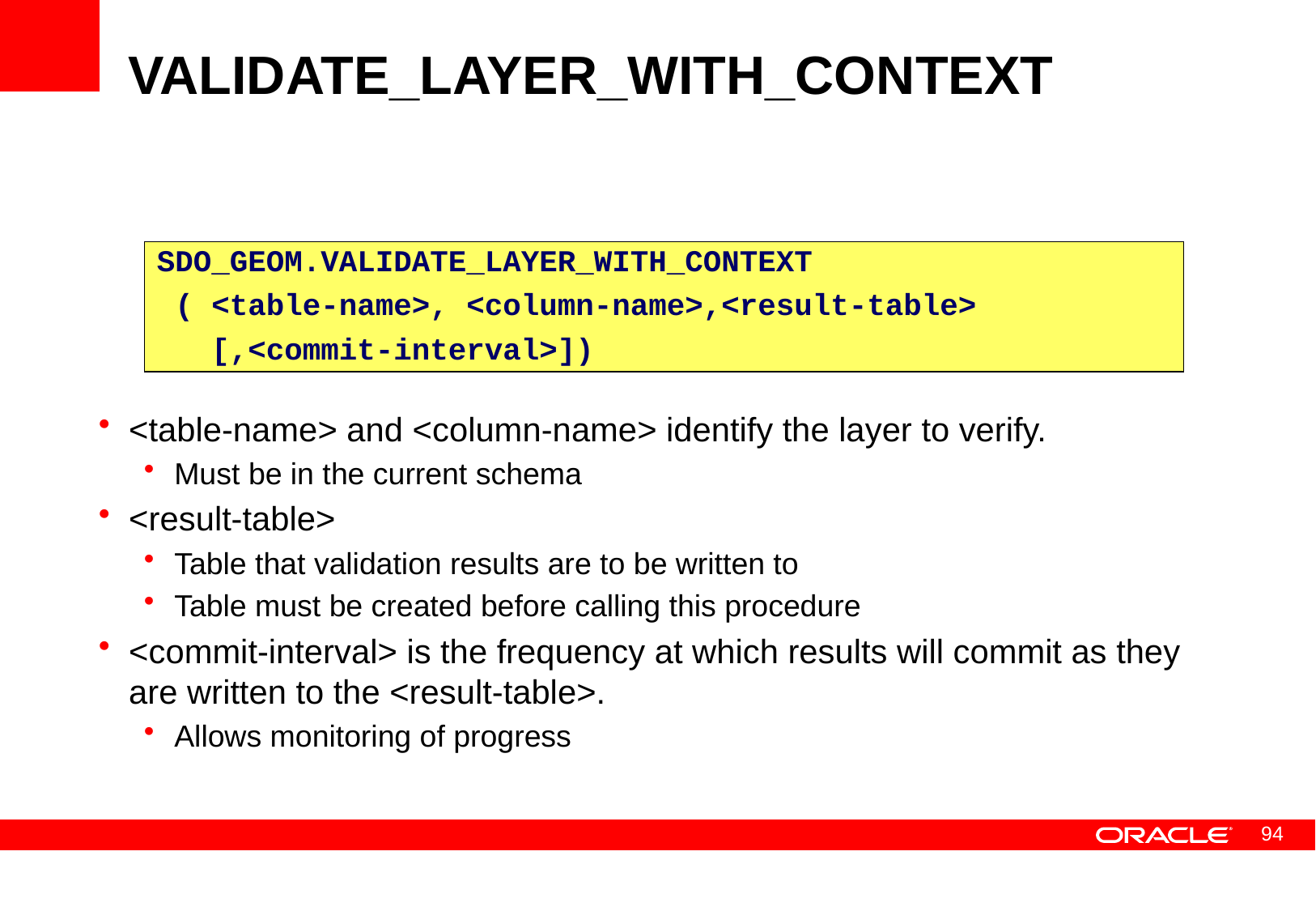

# VALIDATE_LAYER_WITH_CONTEXT
SDO_GEOM.VALIDATE_LAYER_WITH_CONTEXT
 ( <table-name>, <column-name>,<result-table>
   [,<commit-interval>])
<table-name> and <column-name> identify the layer to verify.
Must be in the current schema
<result-table>
Table that validation results are to be written to
Table must be created before calling this procedure
<commit-interval> is the frequency at which results will commit as they are written to the <result-table>.
Allows monitoring of progress